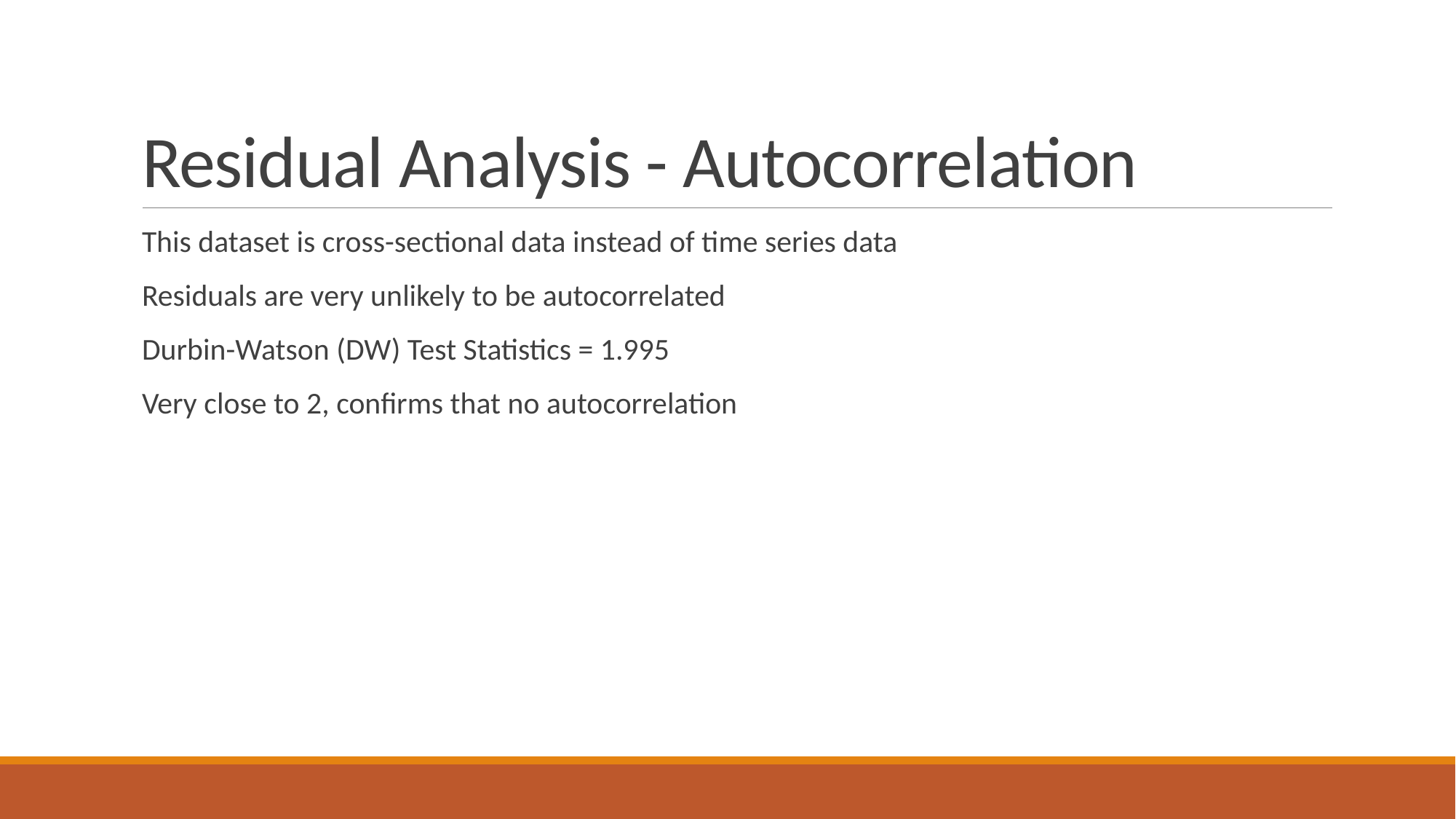

# Residual Analysis - Autocorrelation
This dataset is cross-sectional data instead of time series data
Residuals are very unlikely to be autocorrelated
Durbin-Watson (DW) Test Statistics = 1.995
Very close to 2, confirms that no autocorrelation